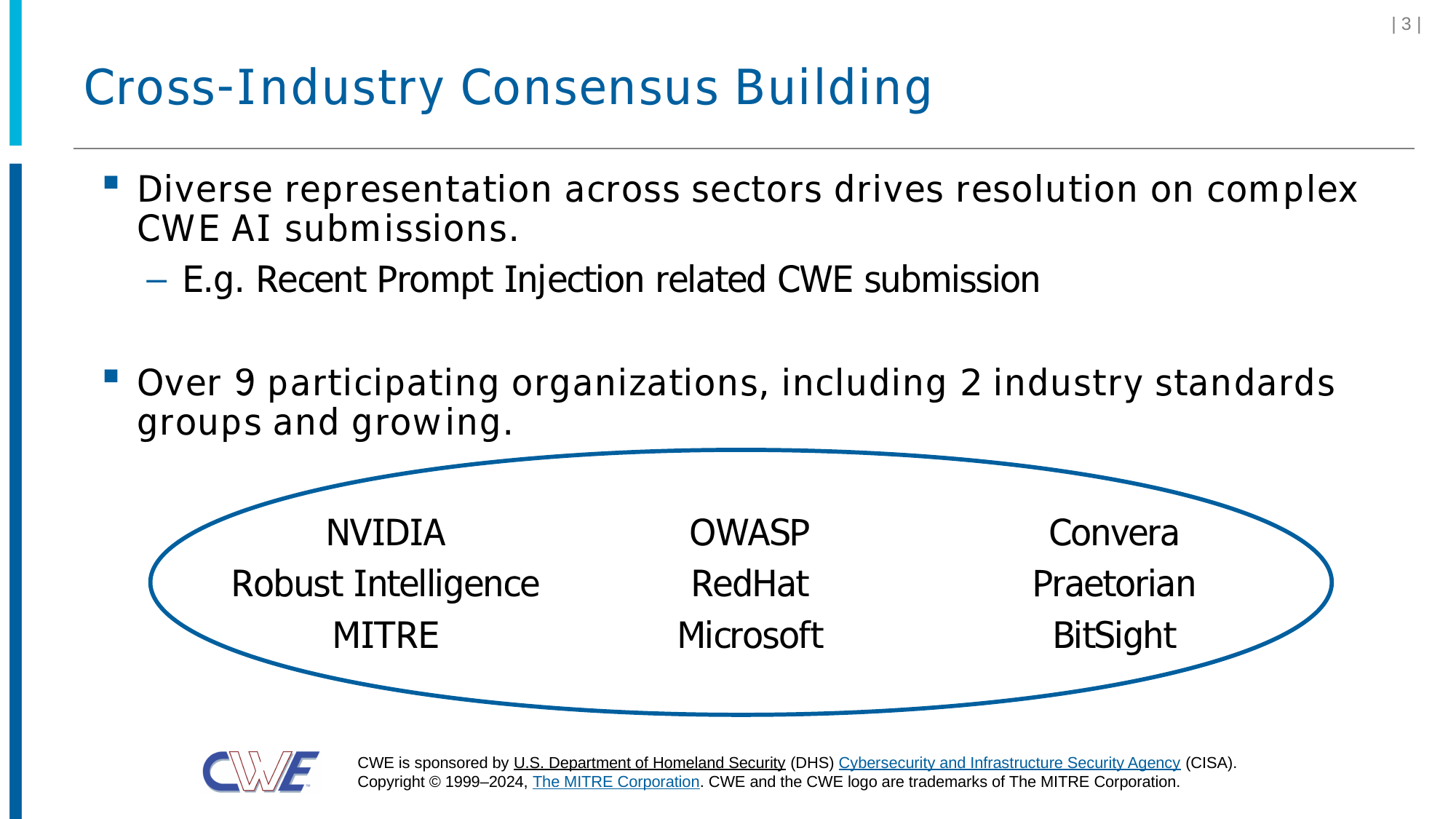

| 3 |
# Cross-Industry Consensus Building
Diverse representation across sectors drives resolution on complex CWE AI submissions.
E.g. Recent Prompt Injection related CWE submission

Over 9 participating organizations, including 2 industry standards groups and growing.

NVIDIA
Robust Intelligence
MITRE
OWASP
RedHat
Microsoft
Convera
Praetorian
BitSight